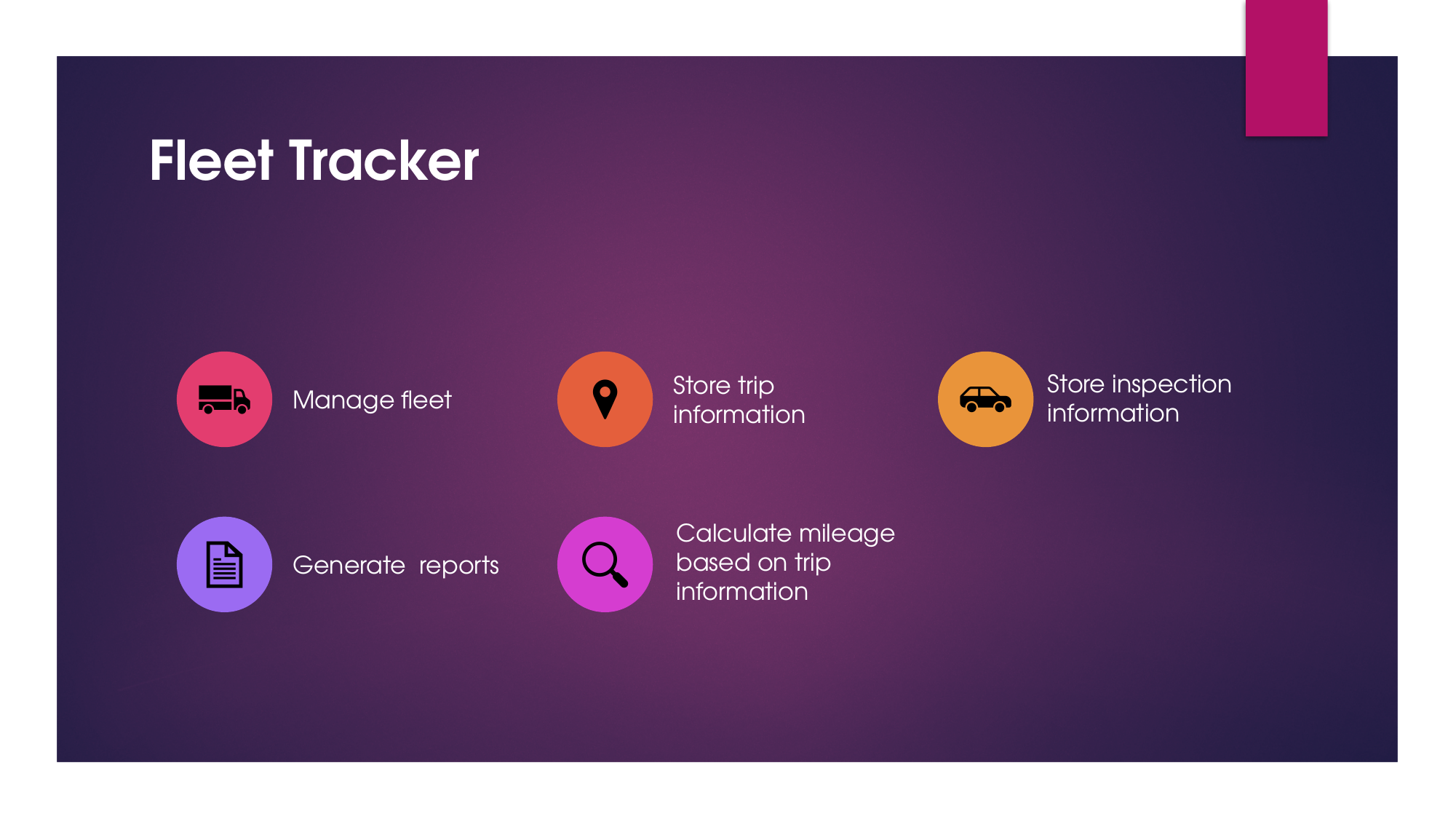

# Fleet Tracker
Manage fleet
Store trip information
Calculate mileage based on trip information
Generate  reports
Store inspection information